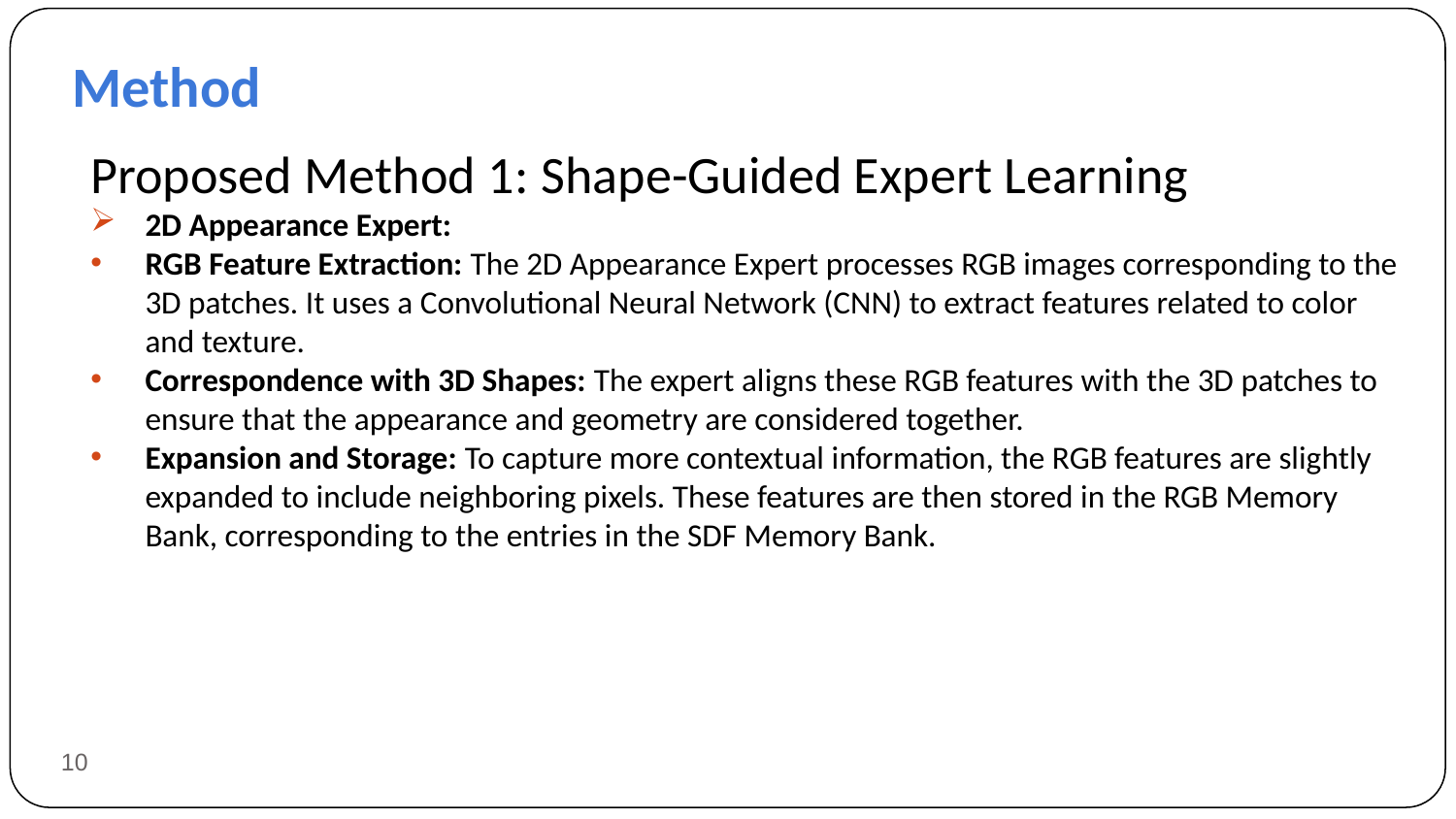

# Method

Proposed Method 1: Shape-Guided Expert Learning
2D Appearance Expert:
RGB Feature Extraction: The 2D Appearance Expert processes RGB images corresponding to the 3D patches. It uses a Convolutional Neural Network (CNN) to extract features related to color and texture.
Correspondence with 3D Shapes: The expert aligns these RGB features with the 3D patches to ensure that the appearance and geometry are considered together.
Expansion and Storage: To capture more contextual information, the RGB features are slightly expanded to include neighboring pixels. These features are then stored in the RGB Memory Bank, corresponding to the entries in the SDF Memory Bank.

10